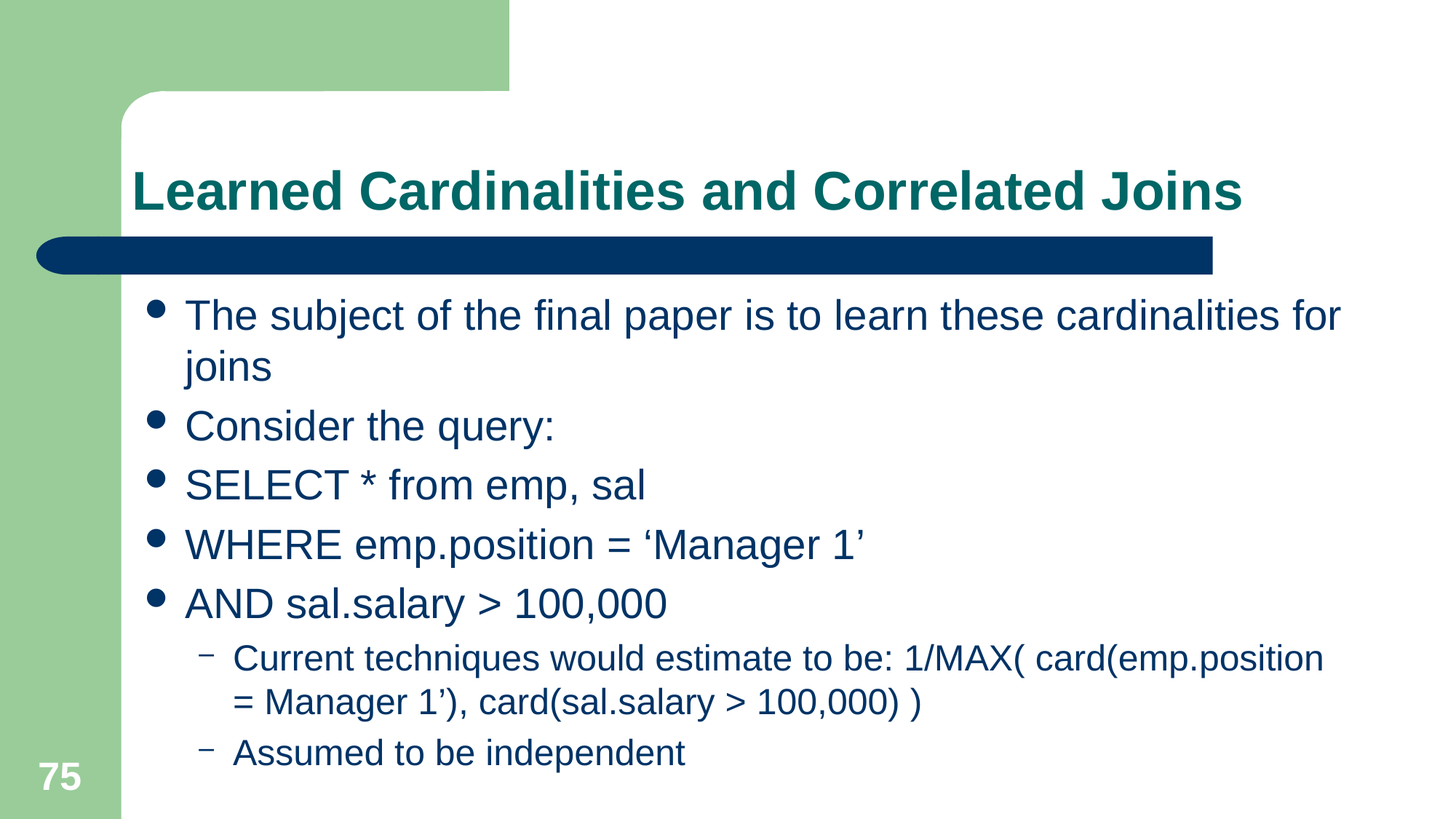

# Learned Cardinalities and Correlated Joins
The subject of the final paper is to learn these cardinalities for joins
Consider the query:
SELECT * from emp, sal
WHERE emp.position = ‘Manager 1’
AND sal.salary > 100,000
Current techniques would estimate to be: 1/MAX( card(emp.position = Manager 1’), card(sal.salary > 100,000) )
Assumed to be independent
75